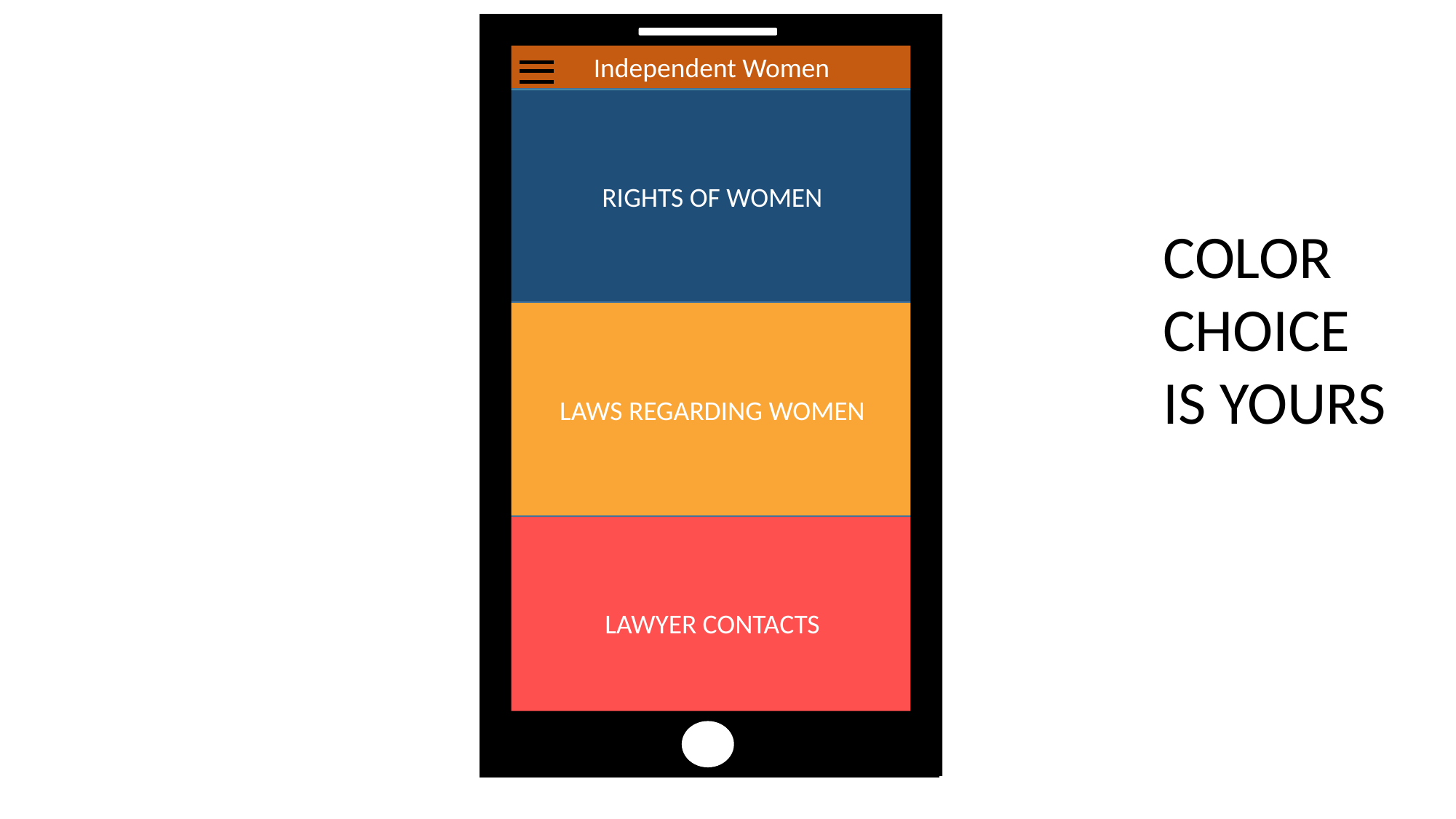

Independent Women

RIGHTS OF WOMEN
LAWS REGARDING WOMEN
LAWYER CONTACTS

COLOR CHOICE IS YOURS